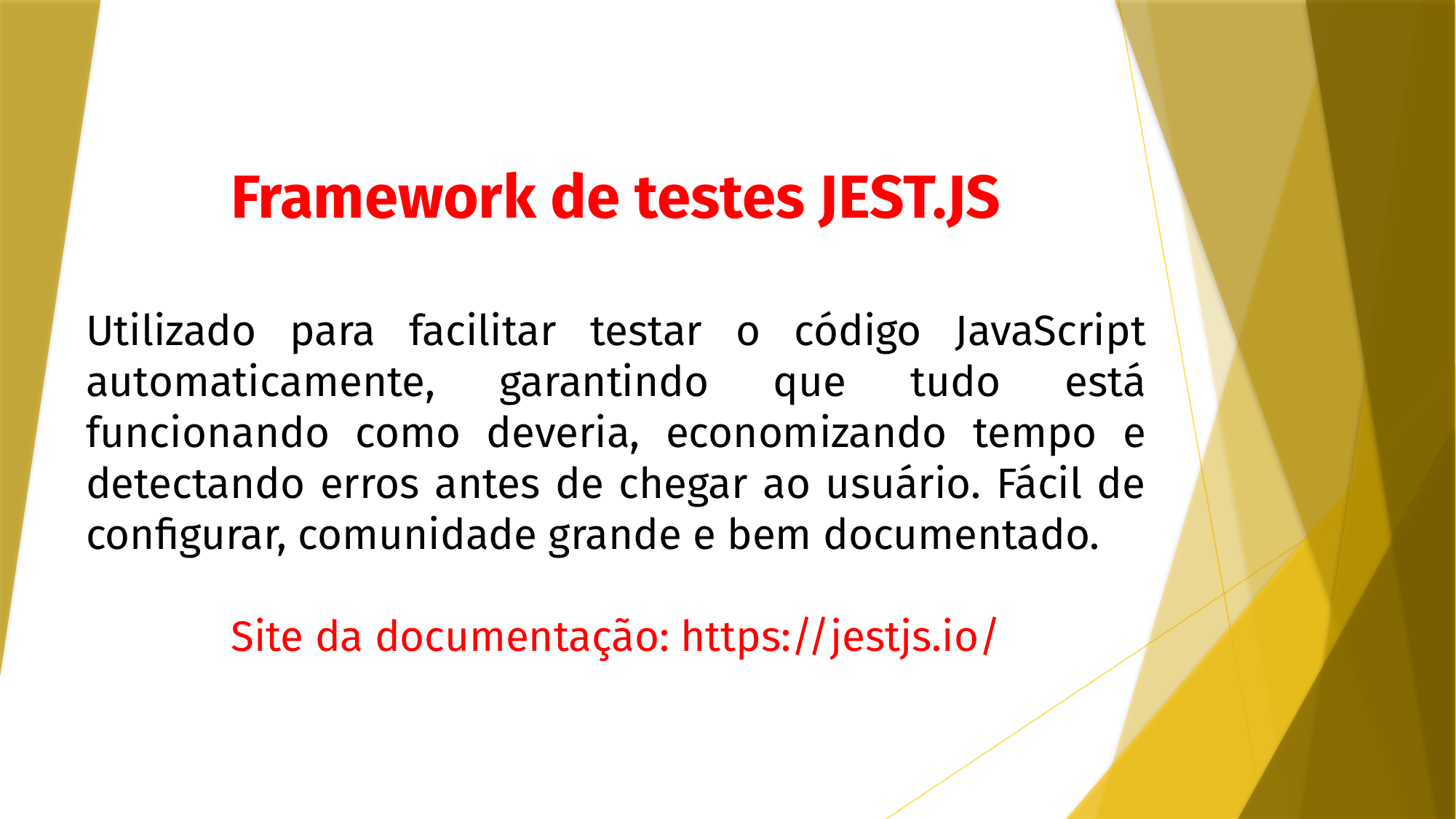

Framework de testes JEST.JS

Utilizado para facilitar testar o código JavaScript automaticamente, garantindo que tudo está funcionando como deveria, economizando tempo e detectando erros antes de chegar ao usuário. Fácil de configurar, comunidade grande e bem documentado.

Site da documentação: https://jestjs.io/